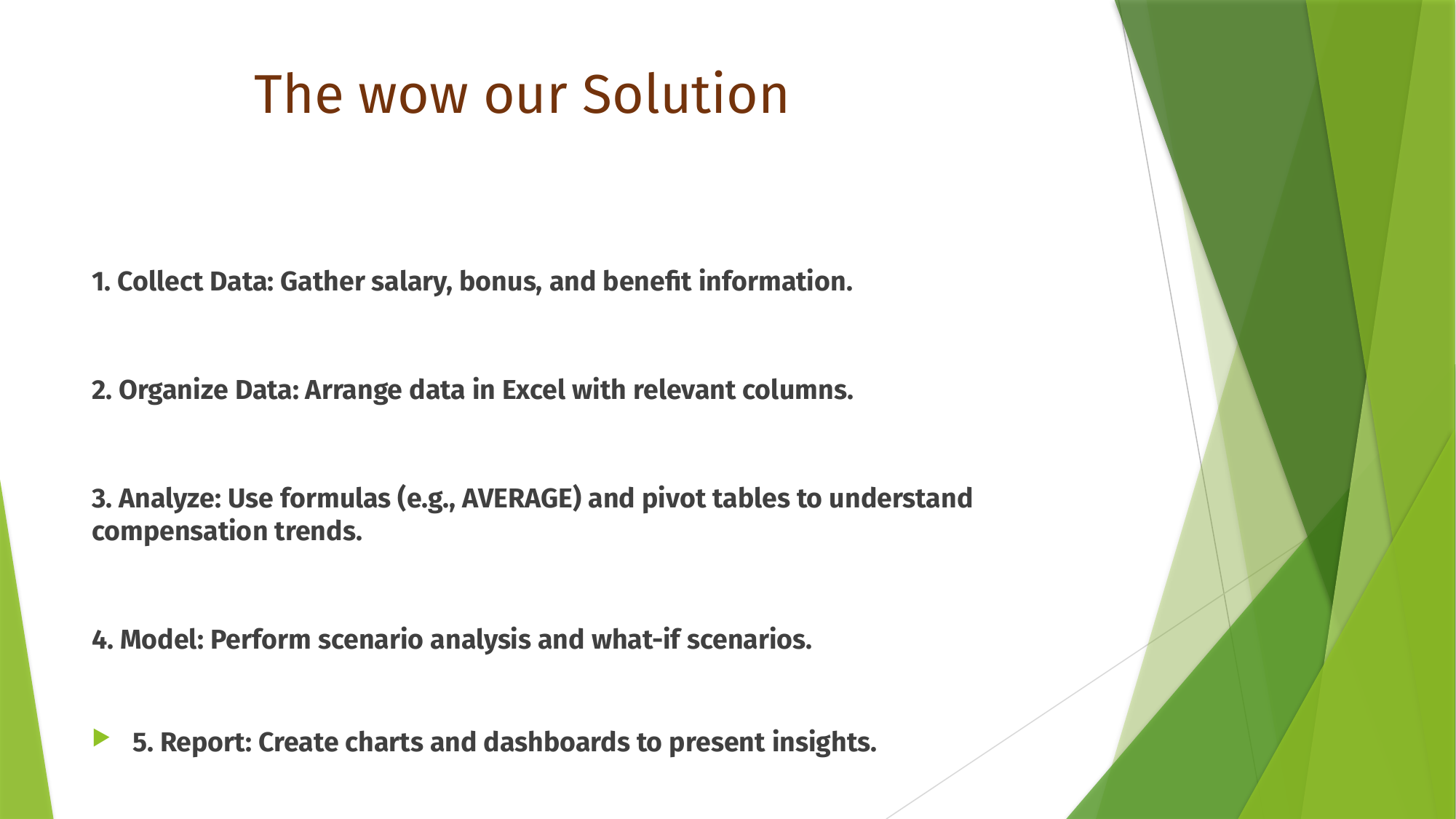

# The wow our Solution
1. Collect Data: Gather salary, bonus, and benefit information.

2. Organize Data: Arrange data in Excel with relevant columns.

3. Analyze: Use formulas (e.g., AVERAGE) and pivot tables to understand compensation trends.

4. Model: Perform scenario analysis and what-if scenarios.

5. Report: Create charts and dashboards to present insights.